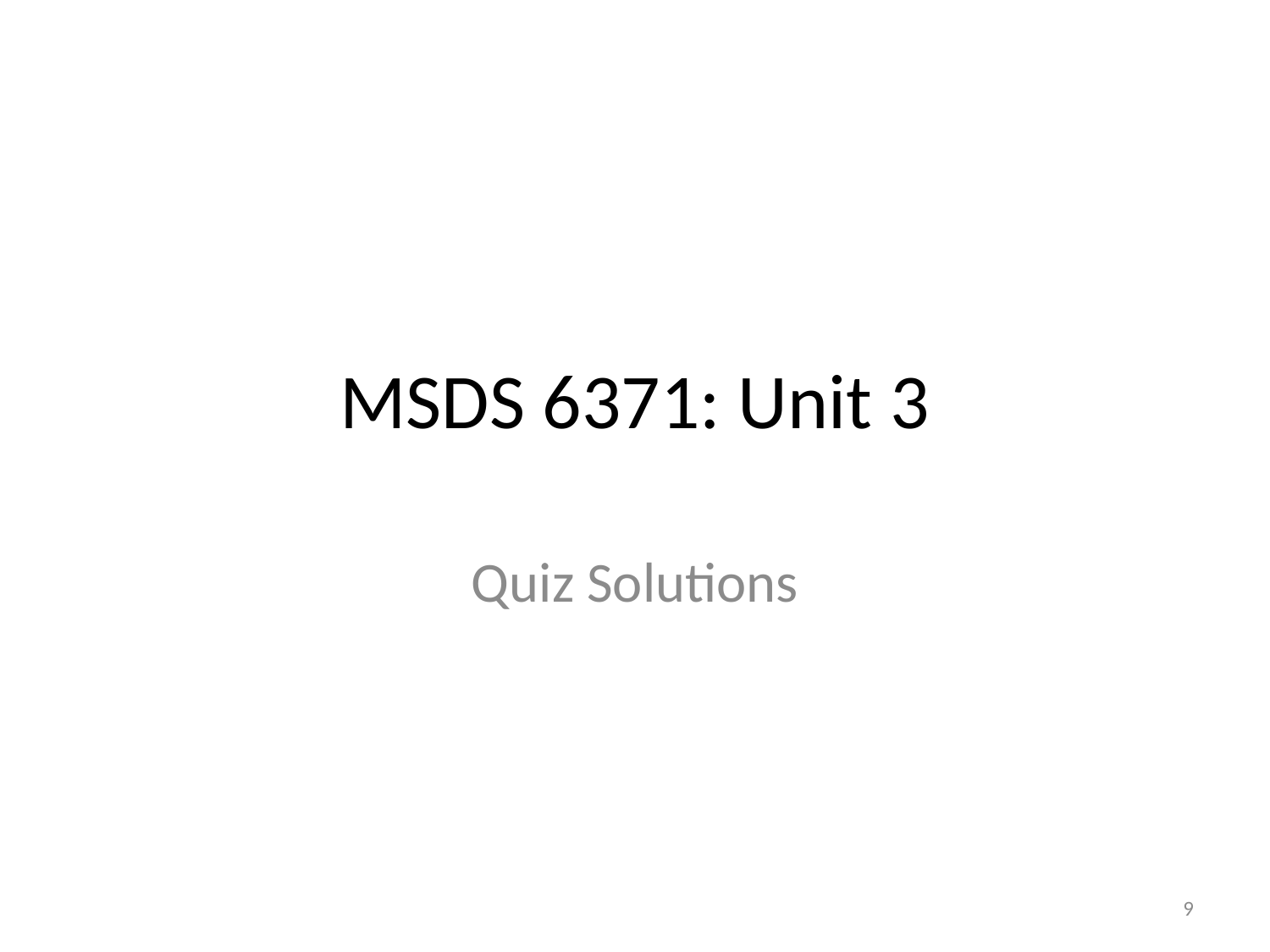

# MSDS 6371: Unit 3
Quiz Solutions
9